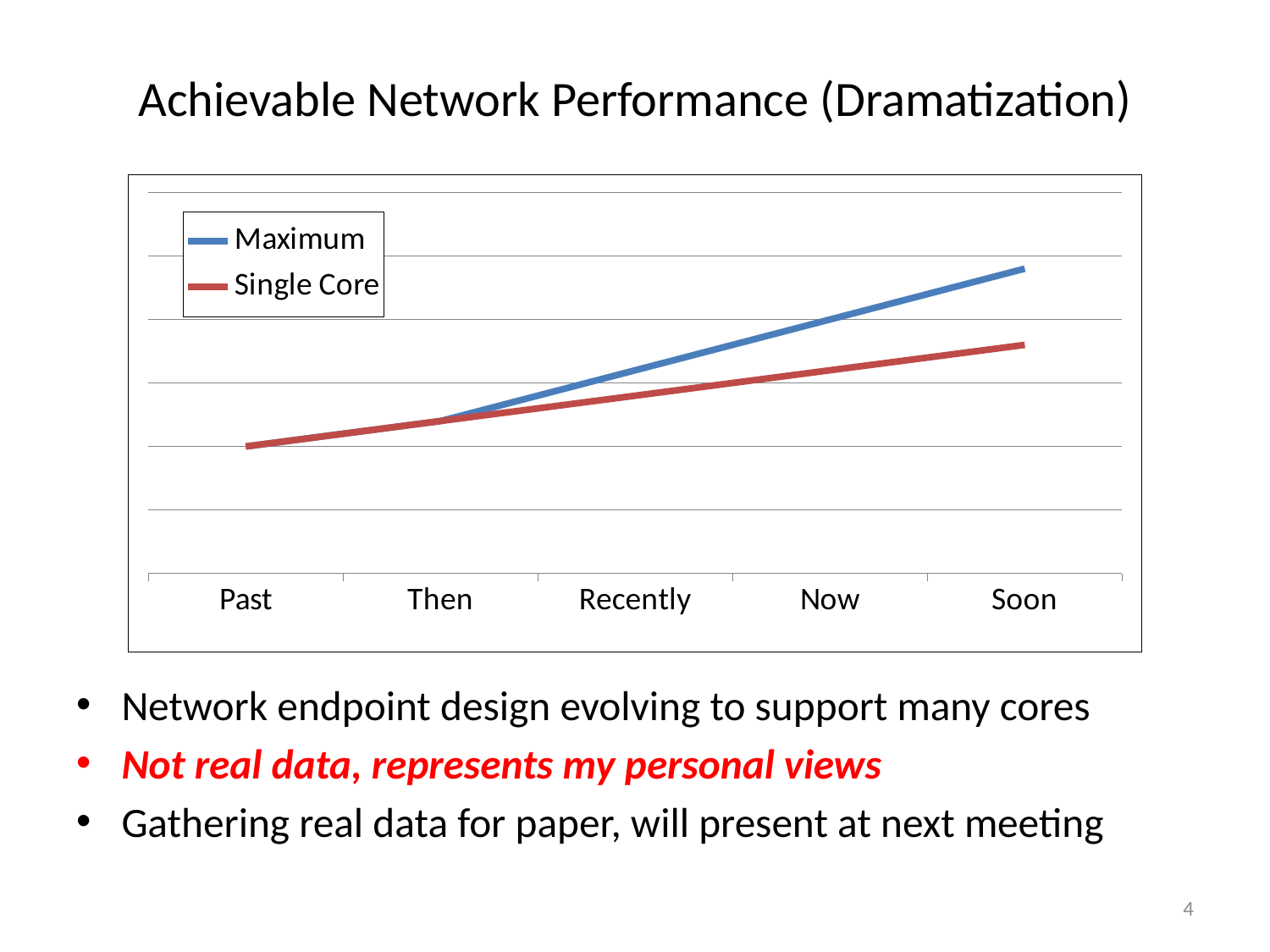

# Achievable Network Performance (Dramatization)

### Chart

| Category | Maximum | Single Core |
|---|---|---|
| Past | 1.0 | 1.0 |
| Then | 1.2 | 1.2 |
| Recently | 1.6 | 1.4 |
| Now | 2.0 | 1.6 |
| Soon | 2.4 | 1.8 |
Network endpoint design evolving to support many cores
Not real data, represents my personal views
Gathering real data for paper, will present at next meeting

4